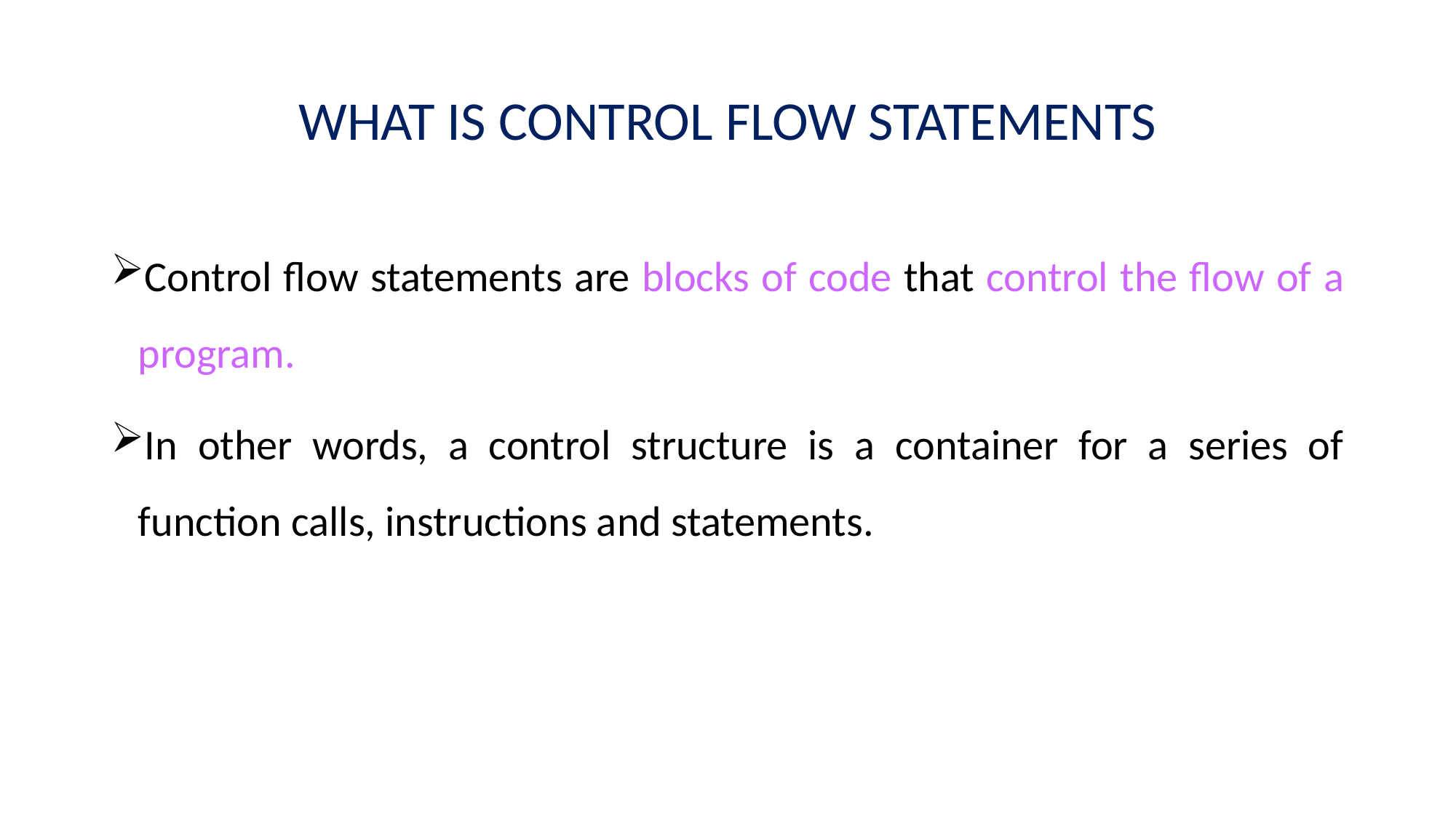

# WHAT IS CONTROL FLOW STATEMENTS
Control flow statements are blocks of code that control the flow of a program.
In other words, a control structure is a container for a series of function calls, instructions and statements.